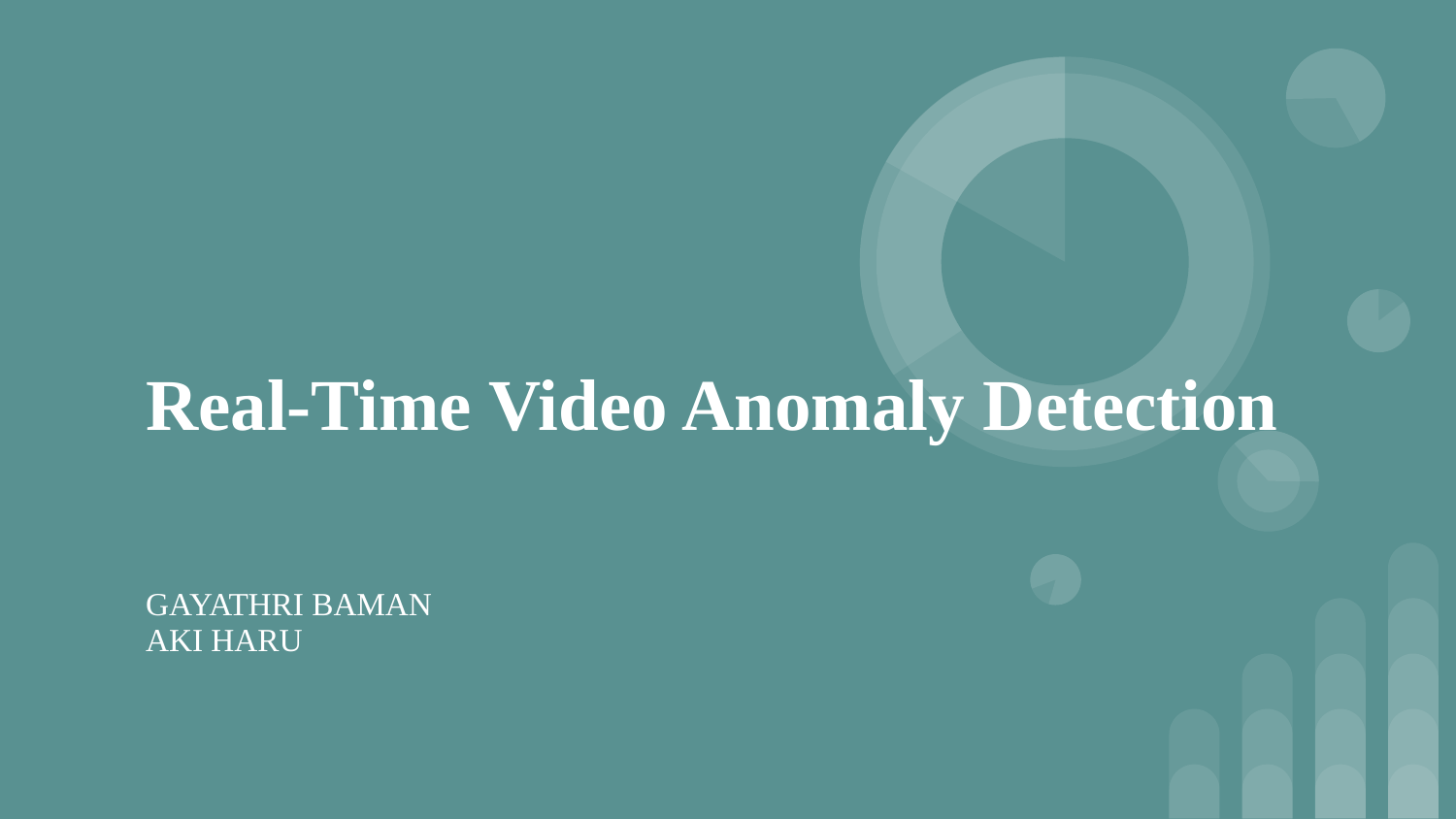

# Real-Time Video Anomaly Detection
GAYATHRI BAMAN
AKI HARU